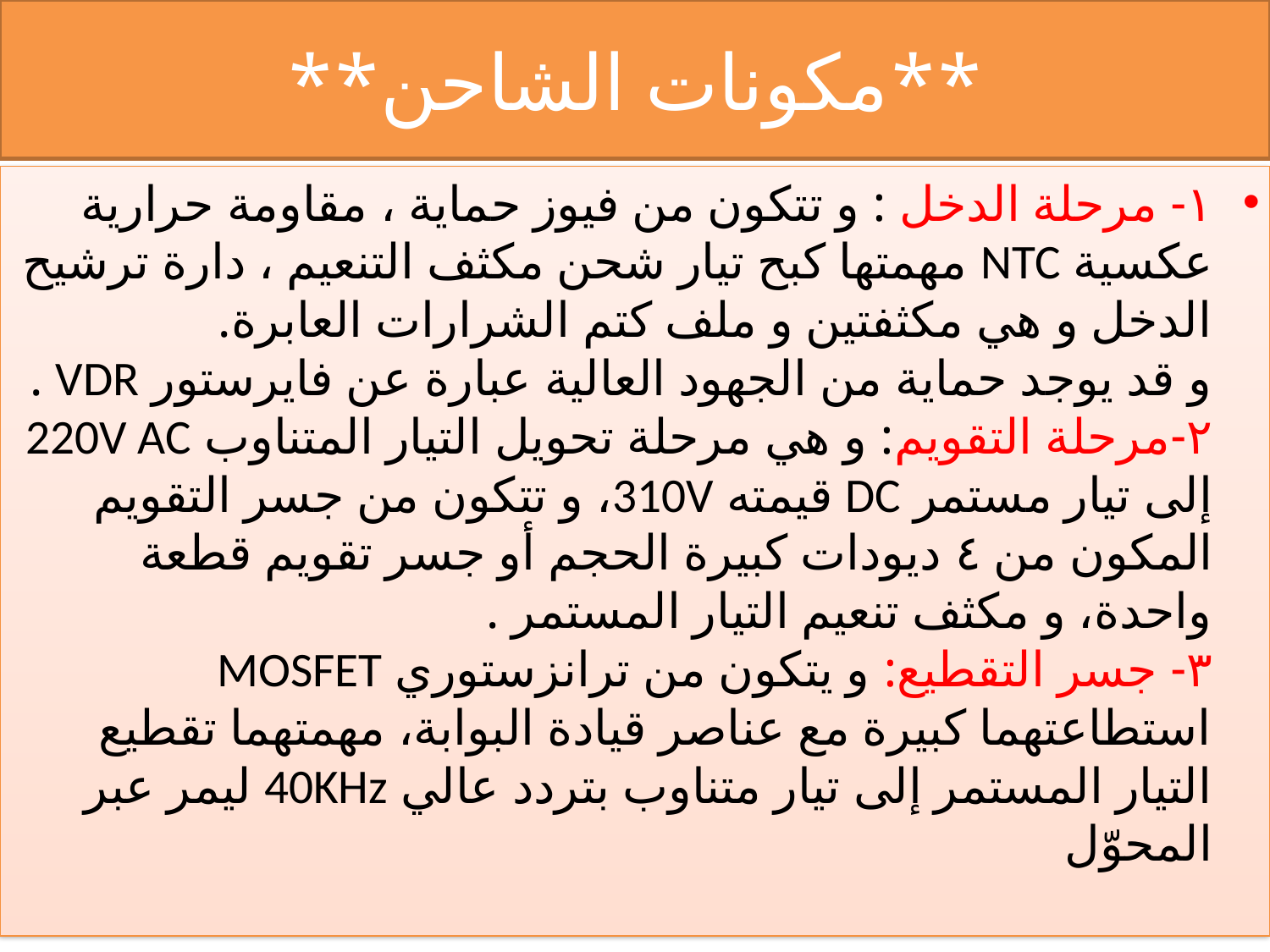

# **مكونات الشاحن**
١- مرحلة الدخل : و تتكون من فيوز حماية ، مقاومة حرارية عكسية NTC مهمتها كبح تيار شحن مكثف التنعيم ، دارة ترشيح الدخل و هي مكثفتين و ملف كتم الشرارات العابرة.
و قد يوجد حماية من الجهود العالية عبارة عن فايرستور VDR .
٢-مرحلة التقويم: و هي مرحلة تحويل التيار المتناوب 220V AC إلى تيار مستمر DC قيمته 310V، و تتكون من جسر التقويم المكون من ٤ ديودات كبيرة الحجم أو جسر تقويم قطعة واحدة، و مكثف تنعيم التيار المستمر .
٣- جسر التقطيع: و يتكون من ترانزستوري MOSFET استطاعتهما كبيرة مع عناصر قيادة البوابة، مهمتهما تقطيع التيار المستمر إلى تيار متناوب بتردد عالي 40KHz ليمر عبر المحوّل